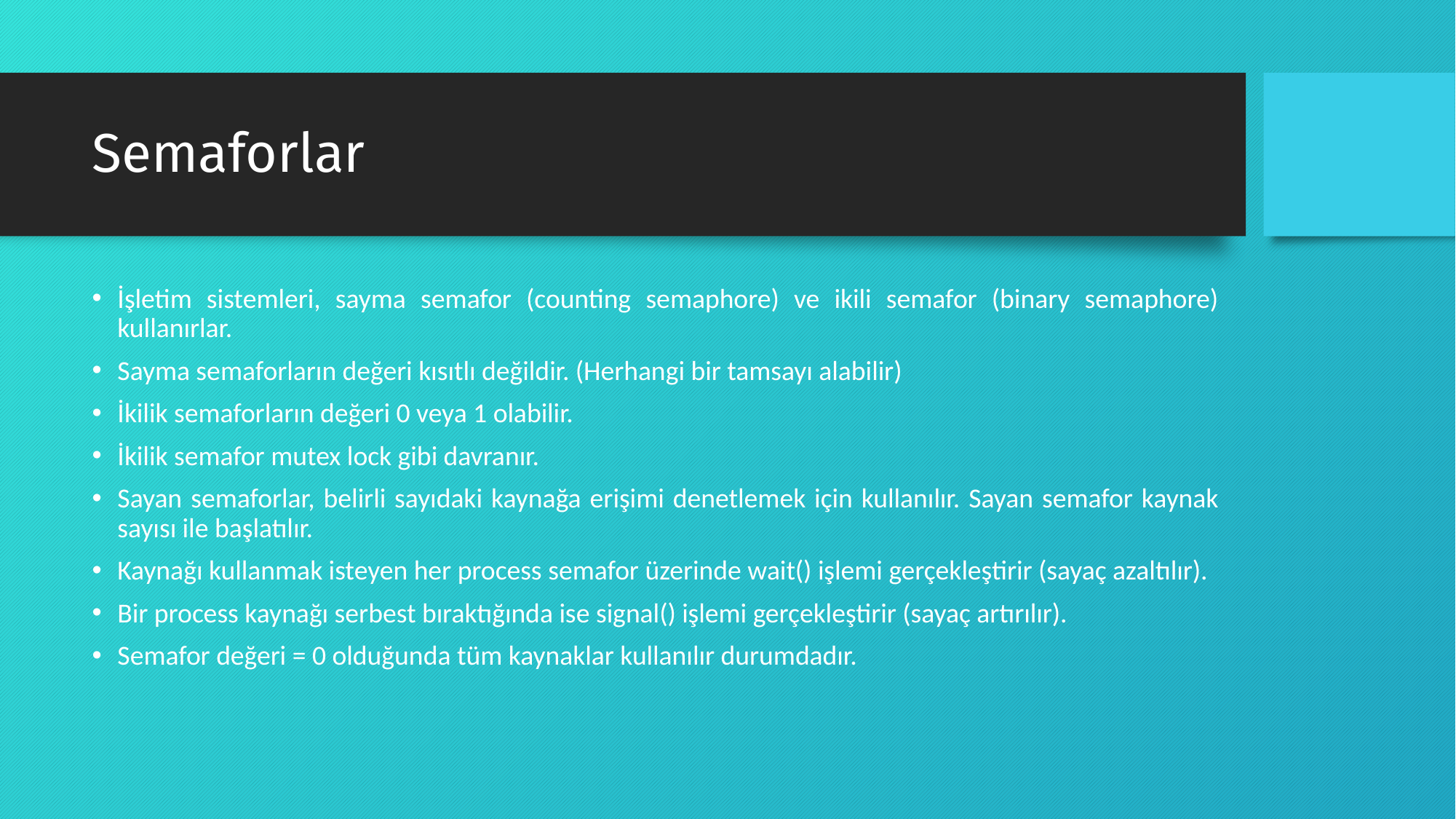

# Semaforlar
İşletim sistemleri, sayma semafor (counting semaphore) ve ikili semafor (binary semaphore) kullanırlar.
Sayma semaforların değeri kısıtlı değildir. (Herhangi bir tamsayı alabilir)
İkilik semaforların değeri 0 veya 1 olabilir.
İkilik semafor mutex lock gibi davranır.
Sayan semaforlar, belirli sayıdaki kaynağa erişimi denetlemek için kullanılır. Sayan semafor kaynak sayısı ile başlatılır.
Kaynağı kullanmak isteyen her process semafor üzerinde wait() işlemi gerçekleştirir (sayaç azaltılır).
Bir process kaynağı serbest bıraktığında ise signal() işlemi gerçekleştirir (sayaç artırılır).
Semafor değeri = 0 olduğunda tüm kaynaklar kullanılır durumdadır.